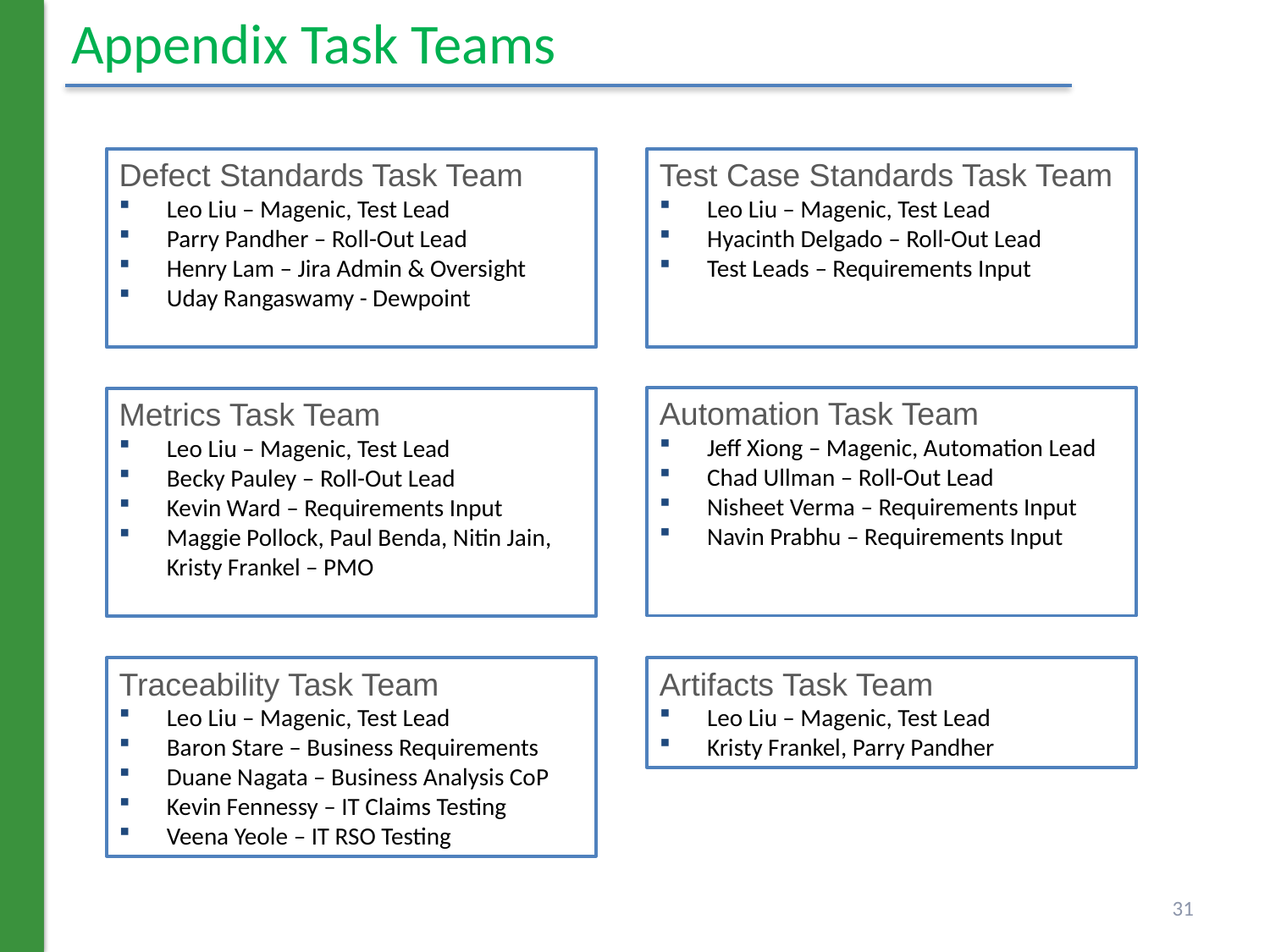

# Appendix Task Teams
Defect Standards Task Team
Leo Liu – Magenic, Test Lead
Parry Pandher – Roll-Out Lead
Henry Lam – Jira Admin & Oversight
Uday Rangaswamy - Dewpoint

Test Case Standards Task Team
Leo Liu – Magenic, Test Lead
Hyacinth Delgado – Roll-Out Lead
Test Leads – Requirements Input

Asks | Decisions
Automation Task Team
Jeff Xiong – Magenic, Automation Lead
Chad Ullman – Roll-Out Lead
Nisheet Verma – Requirements Input
Navin Prabhu – Requirements Input

Metrics Task Team
Leo Liu – Magenic, Test Lead
Becky Pauley – Roll-Out Lead
Kevin Ward – Requirements Input
Maggie Pollock, Paul Benda, Nitin Jain, Kristy Frankel – PMO

Traceability Task Team
Leo Liu – Magenic, Test Lead
Baron Stare – Business Requirements
Duane Nagata – Business Analysis CoP
Kevin Fennessy – IT Claims Testing
Veena Yeole – IT RSO Testing
Artifacts Task Team
Leo Liu – Magenic, Test Lead
Kristy Frankel, Parry Pandher
31